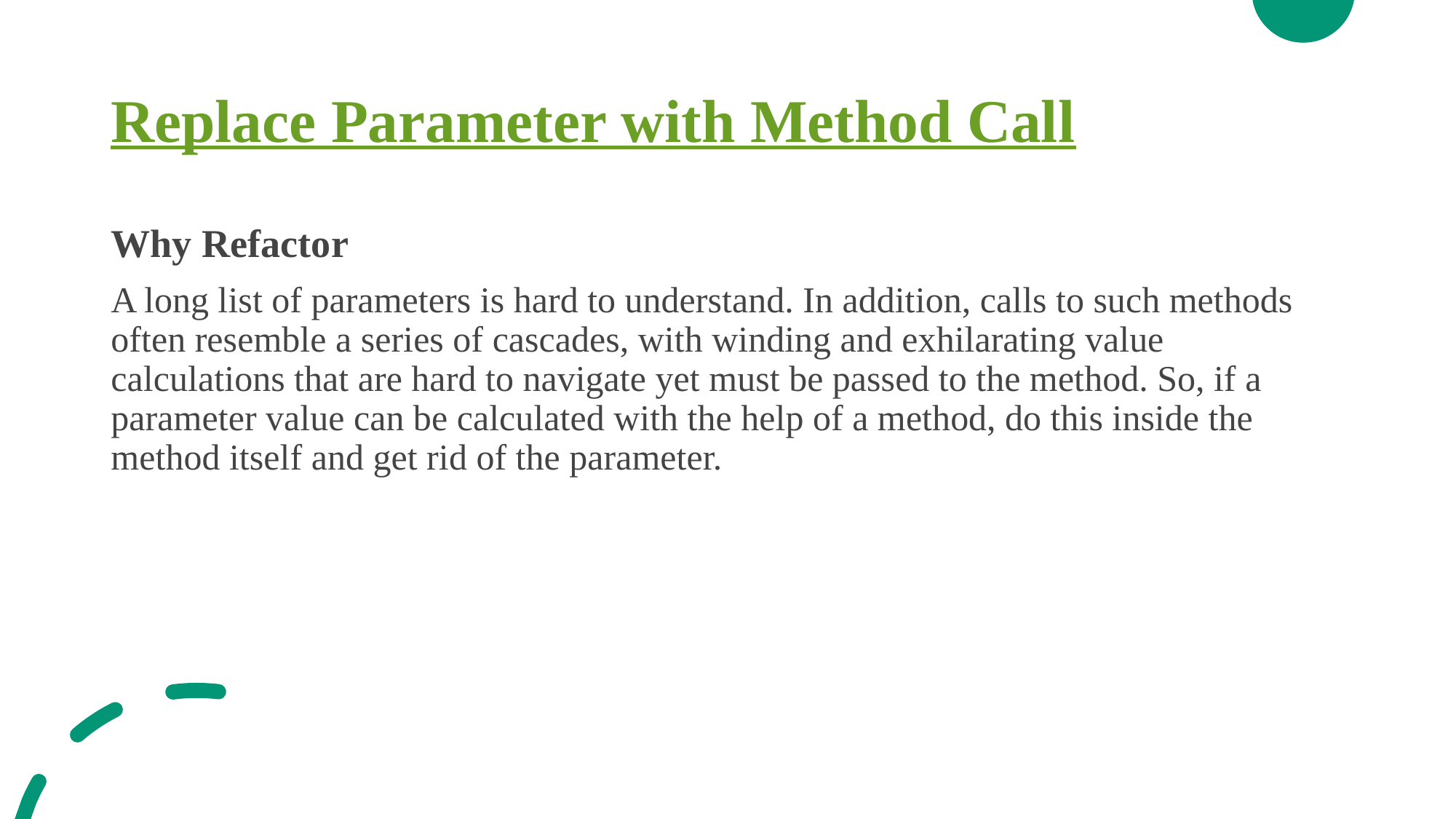

# Replace Parameter with Method Call
Why Refactor
A long list of parameters is hard to understand. In addition, calls to such methods often resemble a series of cascades, with winding and exhilarating value calculations that are hard to navigate yet must be passed to the method. So, if a parameter value can be calculated with the help of a method, do this inside the method itself and get rid of the parameter.